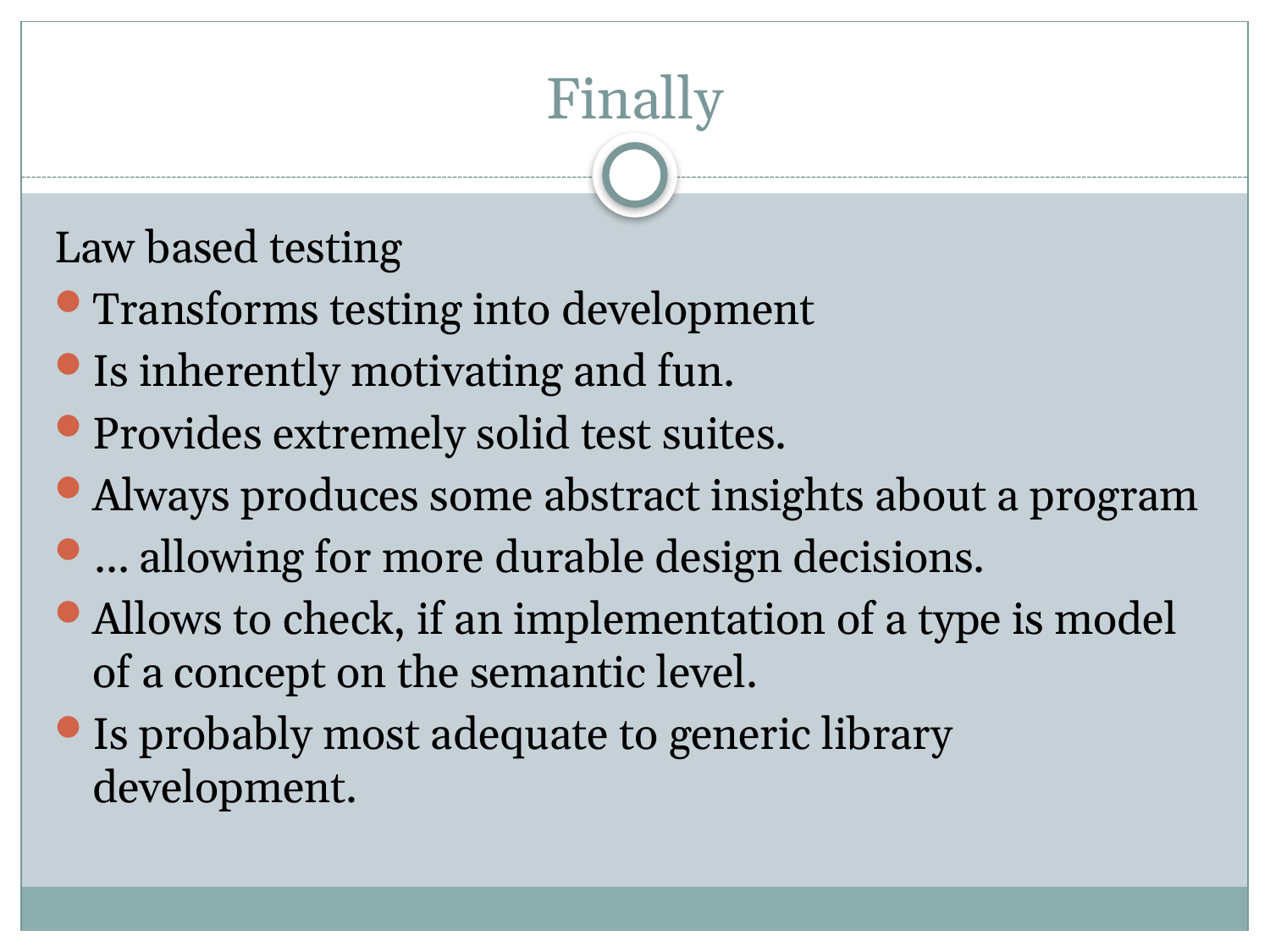

# Finally
Law based testing
Transforms testing into development
Is inherently motivating and fun.
Provides extremely solid test suites.
Always produces some abstract insights about a program
… allowing for more durable design decisions.
Allows to check, if an implementation of a type is model of a concept on the semantic level.
Is probably most adequate to generic library development.